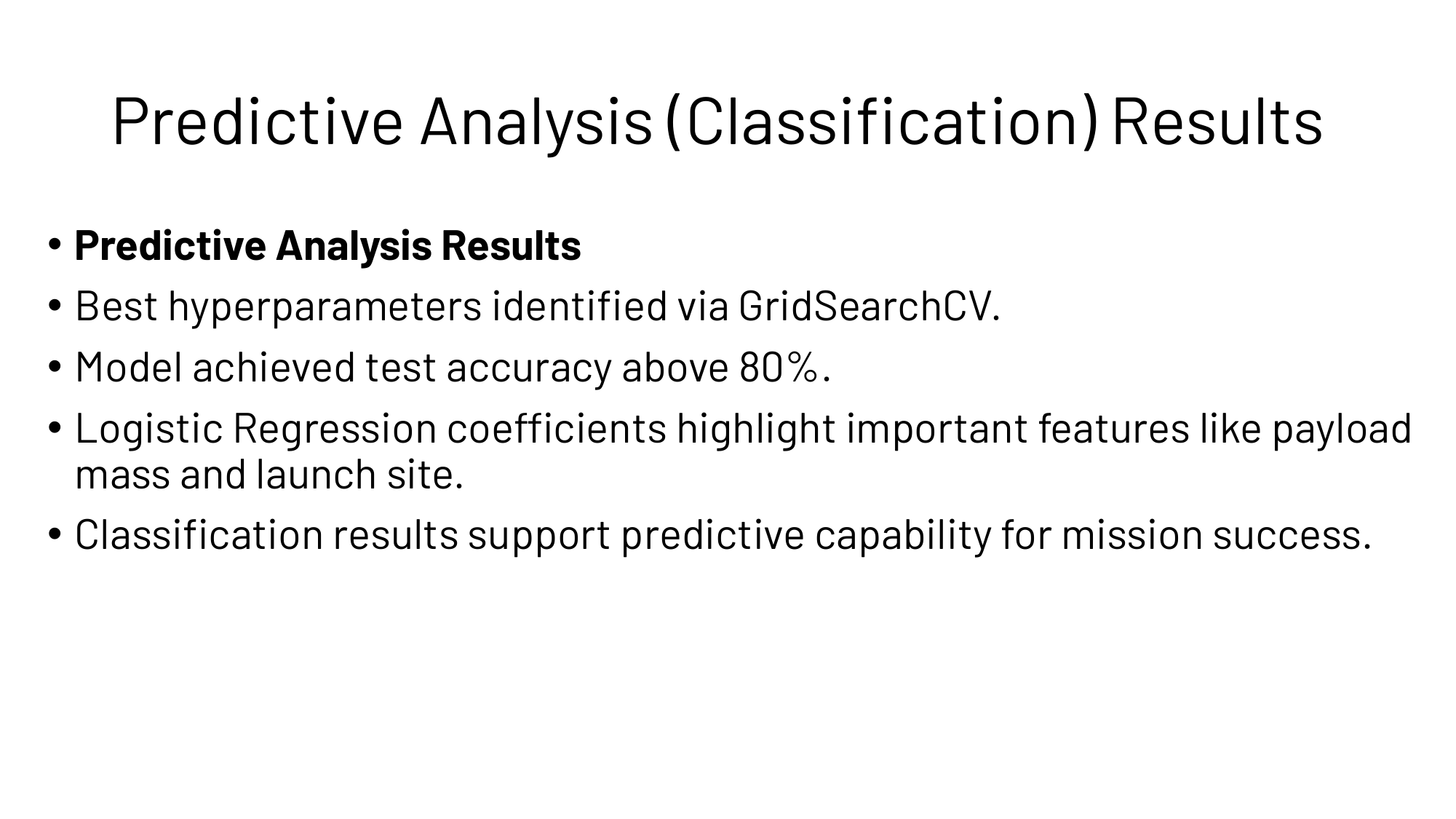

# Predictive Analysis (Classification) Results
Predictive Analysis Results
Best hyperparameters identified via GridSearchCV.
Model achieved test accuracy above 80%.
Logistic Regression coefficients highlight important features like payload mass and launch site.
Classification results support predictive capability for mission success.